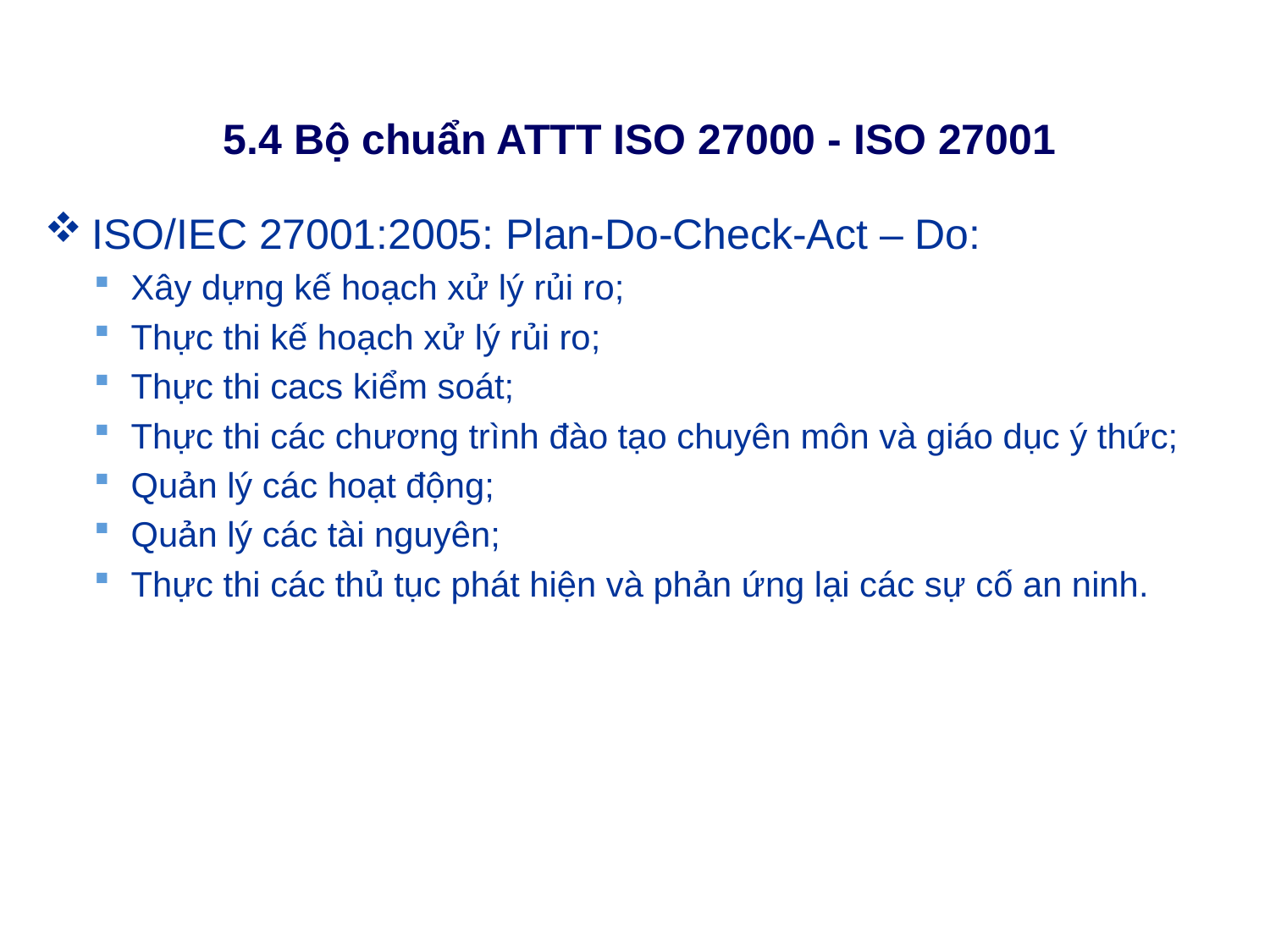

# 5.4 Bộ chuẩn ATTT ISO 27000 - ISO 27001
ISO/IEC 27001:2005: Plan-Do-Check-Act – Do:
Xây dựng kế hoạch xử lý rủi ro;
Thực thi kế hoạch xử lý rủi ro;
Thực thi cacs kiểm soát;
Thực thi các chương trình đào tạo chuyên môn và giáo dục ý thức;
Quản lý các hoạt động;
Quản lý các tài nguyên;
Thực thi các thủ tục phát hiện và phản ứng lại các sự cố an ninh.